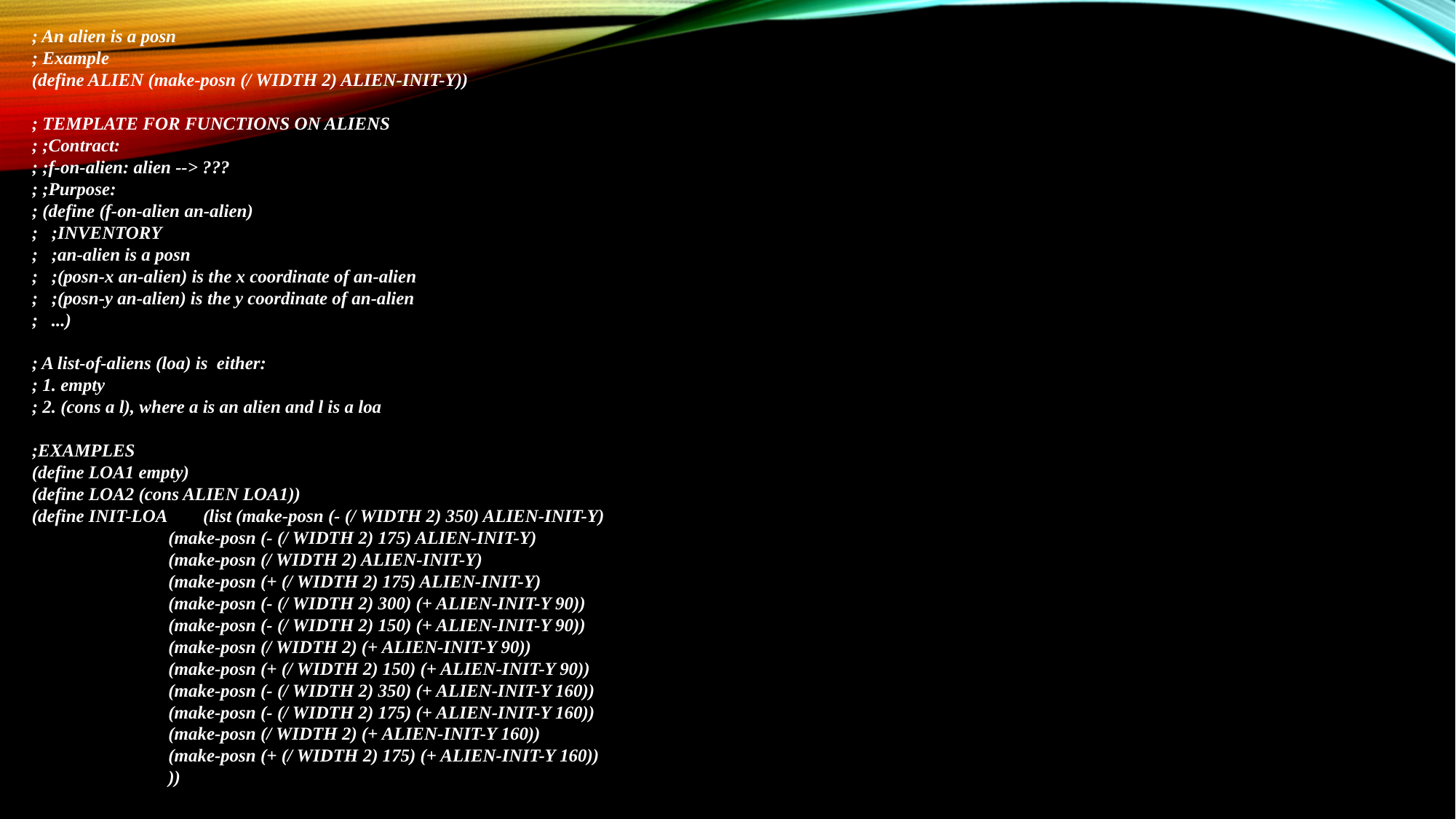

; An alien is a posn
; Example
(define ALIEN (make-posn (/ WIDTH 2) ALIEN-INIT-Y))

; TEMPLATE FOR FUNCTIONS ON ALIENS
; ;Contract:
; ;f-on-alien: alien --> ???
; ;Purpose:
; (define (f-on-alien an-alien)
;   ;INVENTORY
;   ;an-alien is a posn
;   ;(posn-x an-alien) is the x coordinate of an-alien
;   ;(posn-y an-alien) is the y coordinate of an-alien
;   ...)

; A list-of-aliens (loa) is  either:
; 1. empty
; 2. (cons a l), where a is an alien and l is a loa

;EXAMPLES
(define LOA1 empty)
(define LOA2 (cons ALIEN LOA1))
(define INIT-LOA        (list (make-posn (- (/ WIDTH 2) 350) ALIEN-INIT-Y)
                              (make-posn (- (/ WIDTH 2) 175) ALIEN-INIT-Y)
                              (make-posn (/ WIDTH 2) ALIEN-INIT-Y)
                              (make-posn (+ (/ WIDTH 2) 175) ALIEN-INIT-Y)
                              (make-posn (- (/ WIDTH 2) 300) (+ ALIEN-INIT-Y 90))
                              (make-posn (- (/ WIDTH 2) 150) (+ ALIEN-INIT-Y 90))
                              (make-posn (/ WIDTH 2) (+ ALIEN-INIT-Y 90))
                              (make-posn (+ (/ WIDTH 2) 150) (+ ALIEN-INIT-Y 90))
                              (make-posn (- (/ WIDTH 2) 350) (+ ALIEN-INIT-Y 160))
                              (make-posn (- (/ WIDTH 2) 175) (+ ALIEN-INIT-Y 160))
                              (make-posn (/ WIDTH 2) (+ ALIEN-INIT-Y 160))
                              (make-posn (+ (/ WIDTH 2) 175) (+ ALIEN-INIT-Y 160))
                              ))
Data Definition
 for Aliens